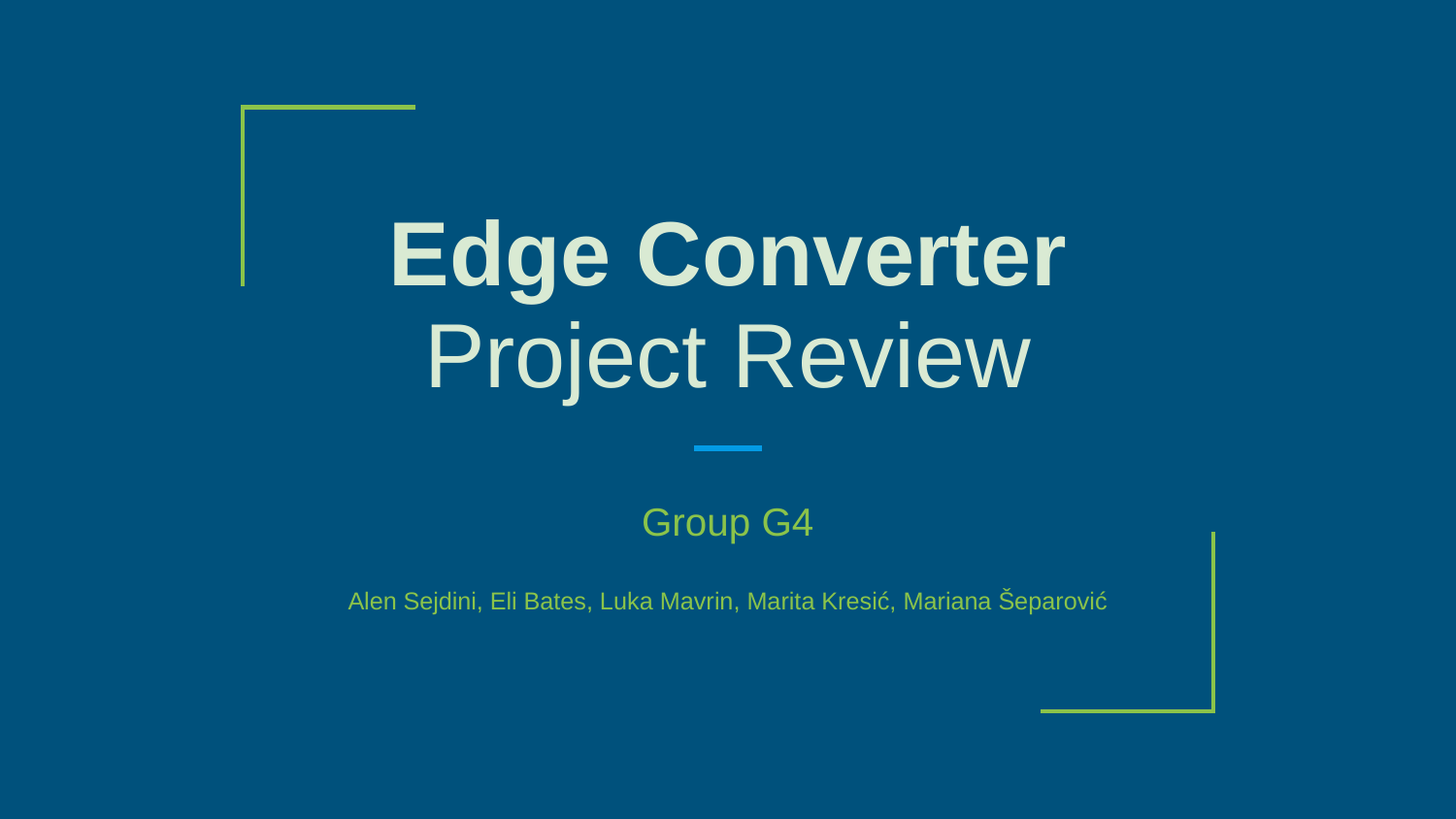

# Edge Converter
Project Review
Group G4

Alen Sejdini, Eli Bates, Luka Mavrin, Marita Kresić, Mariana Šeparović